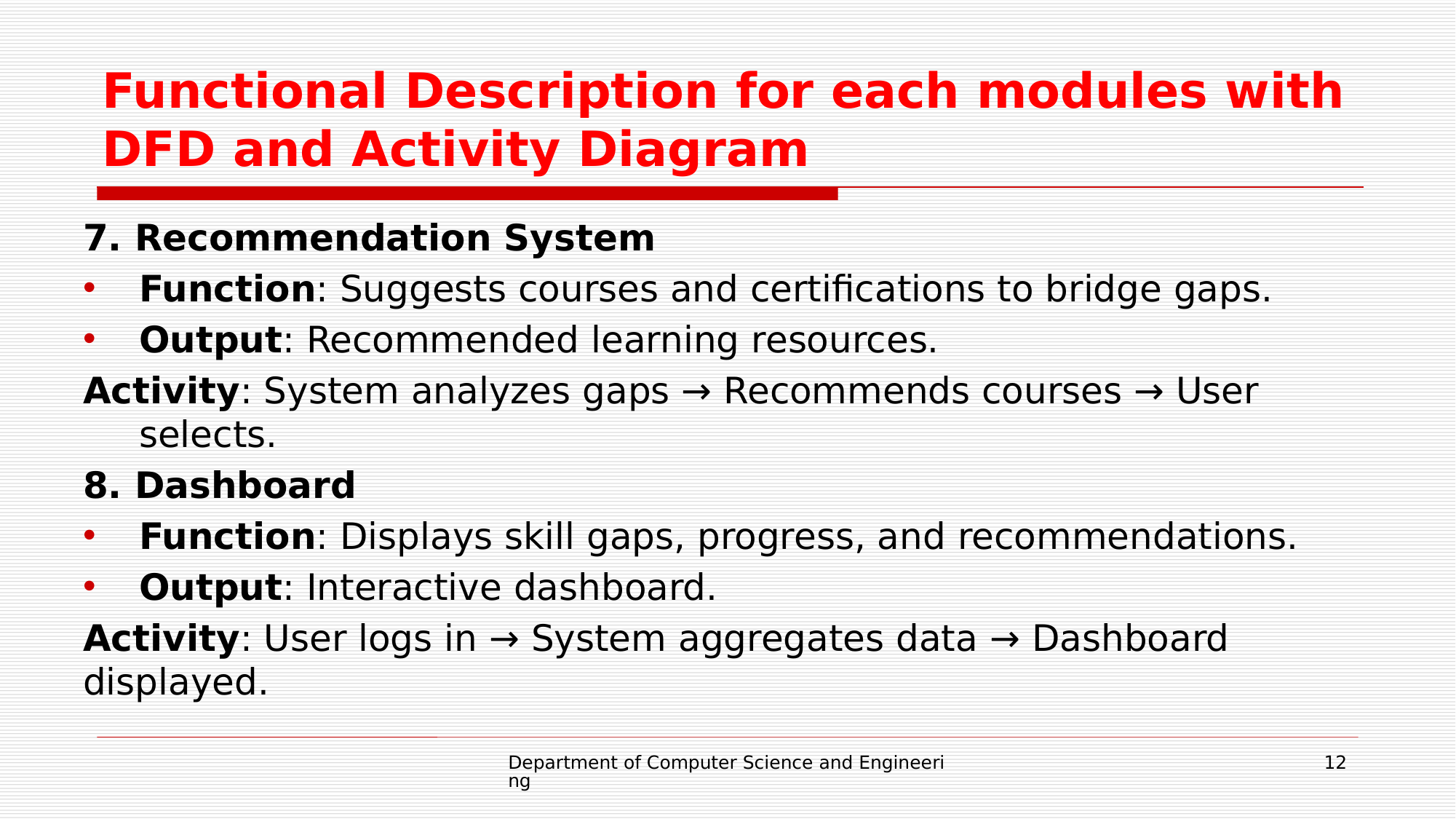

# Functional Description for each modules with DFD and Activity Diagram
7. Recommendation System
Function: Suggests courses and certifications to bridge gaps.
Output: Recommended learning resources.
Activity: System analyzes gaps → Recommends courses → User selects.
8. Dashboard
Function: Displays skill gaps, progress, and recommendations.
Output: Interactive dashboard.
Activity: User logs in → System aggregates data → Dashboard displayed.
Department of Computer Science and Engineering
12